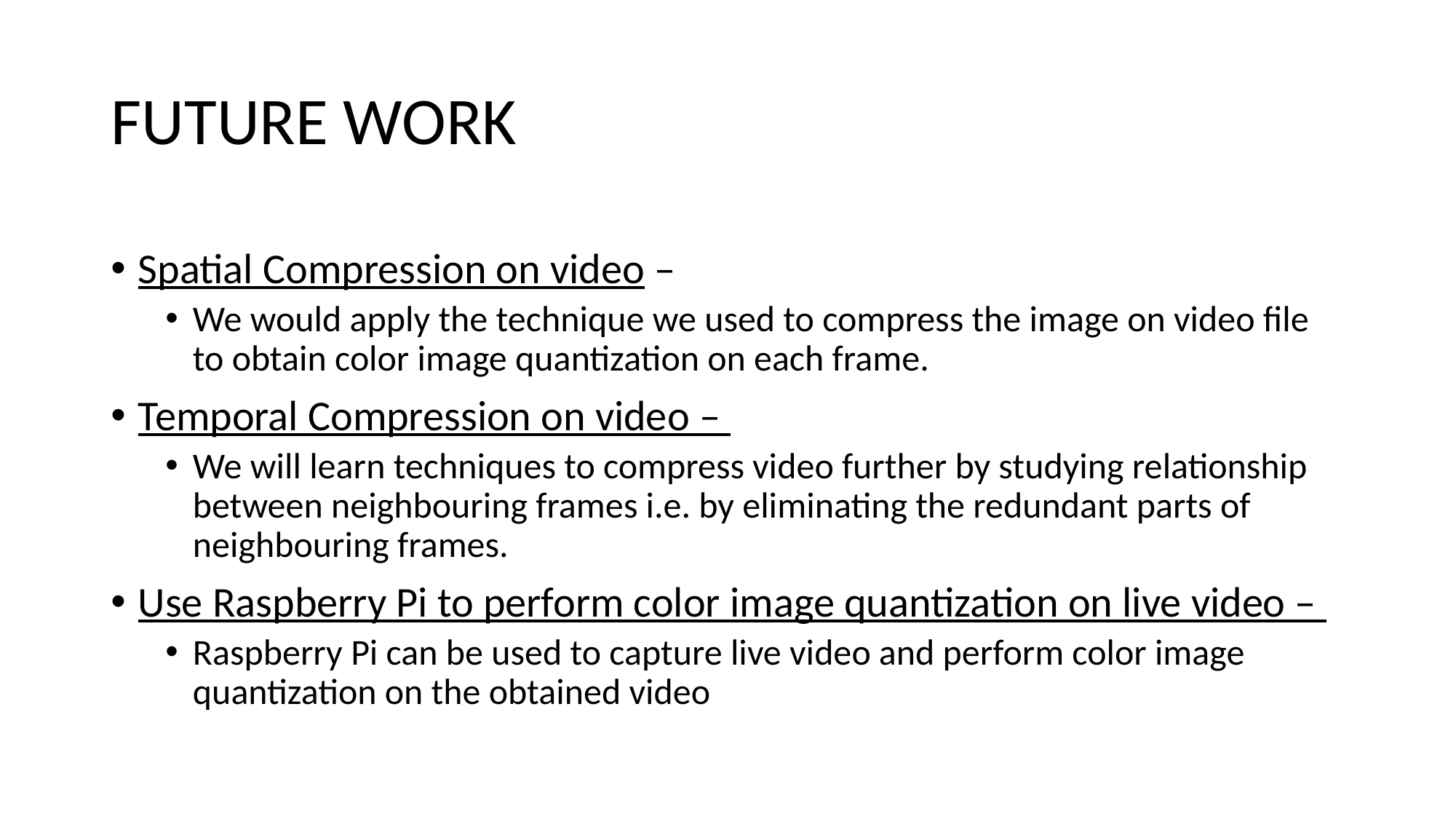

# FUTURE WORK

Spatial Compression on video –
We would apply the technique we used to compress the image on video file to obtain color image quantization on each frame.
Temporal Compression on video –
We will learn techniques to compress video further by studying relationship between neighbouring frames i.e. by eliminating the redundant parts of neighbouring frames.
Use Raspberry Pi to perform color image quantization on live video –
Raspberry Pi can be used to capture live video and perform color image quantization on the obtained video